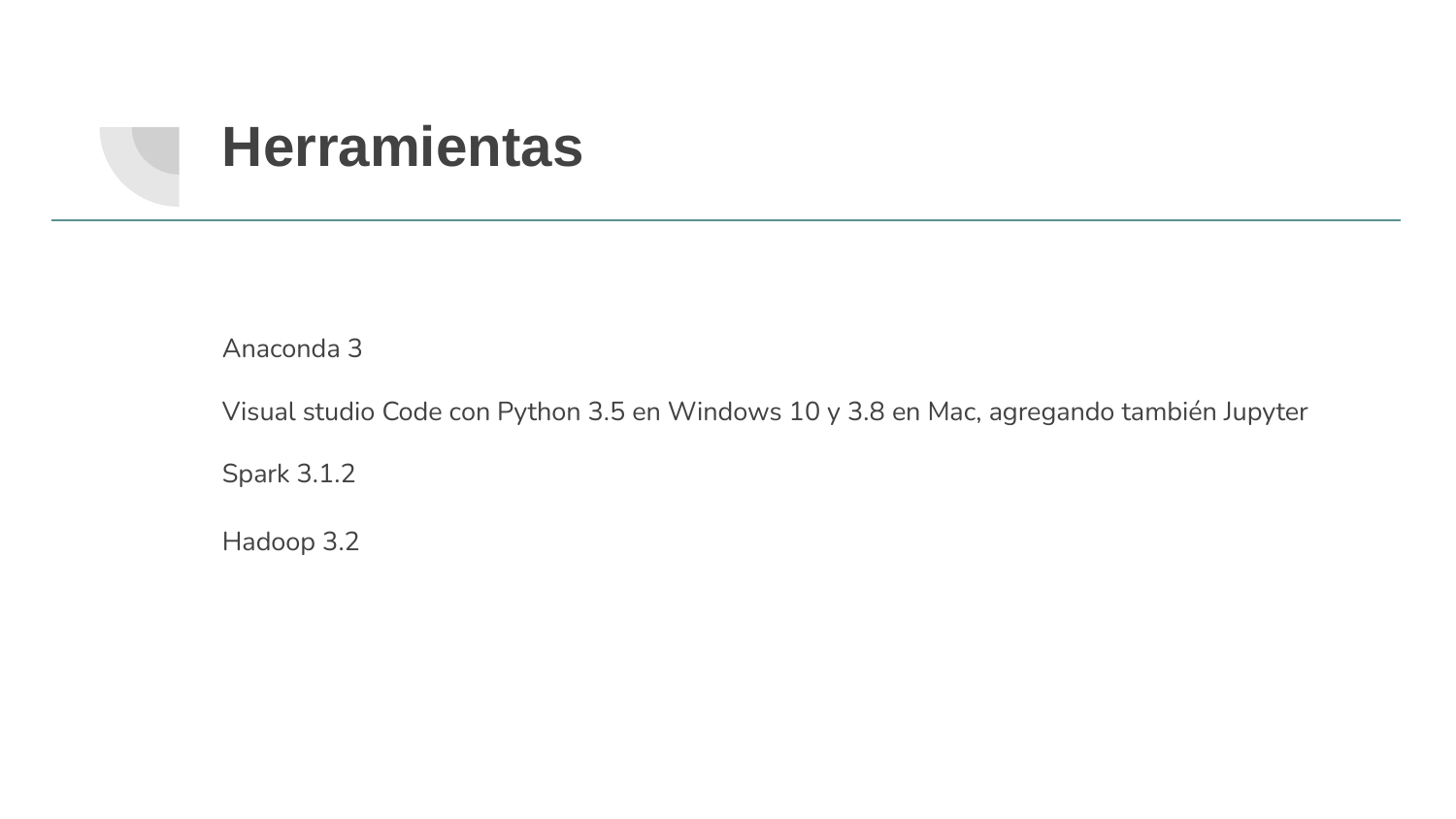

# Herramientas
Anaconda 3

Visual studio Code con Python 3.5 en Windows 10 y 3.8 en Mac, agregando también Jupyter

Spark 3.1.2

Hadoop 3.2